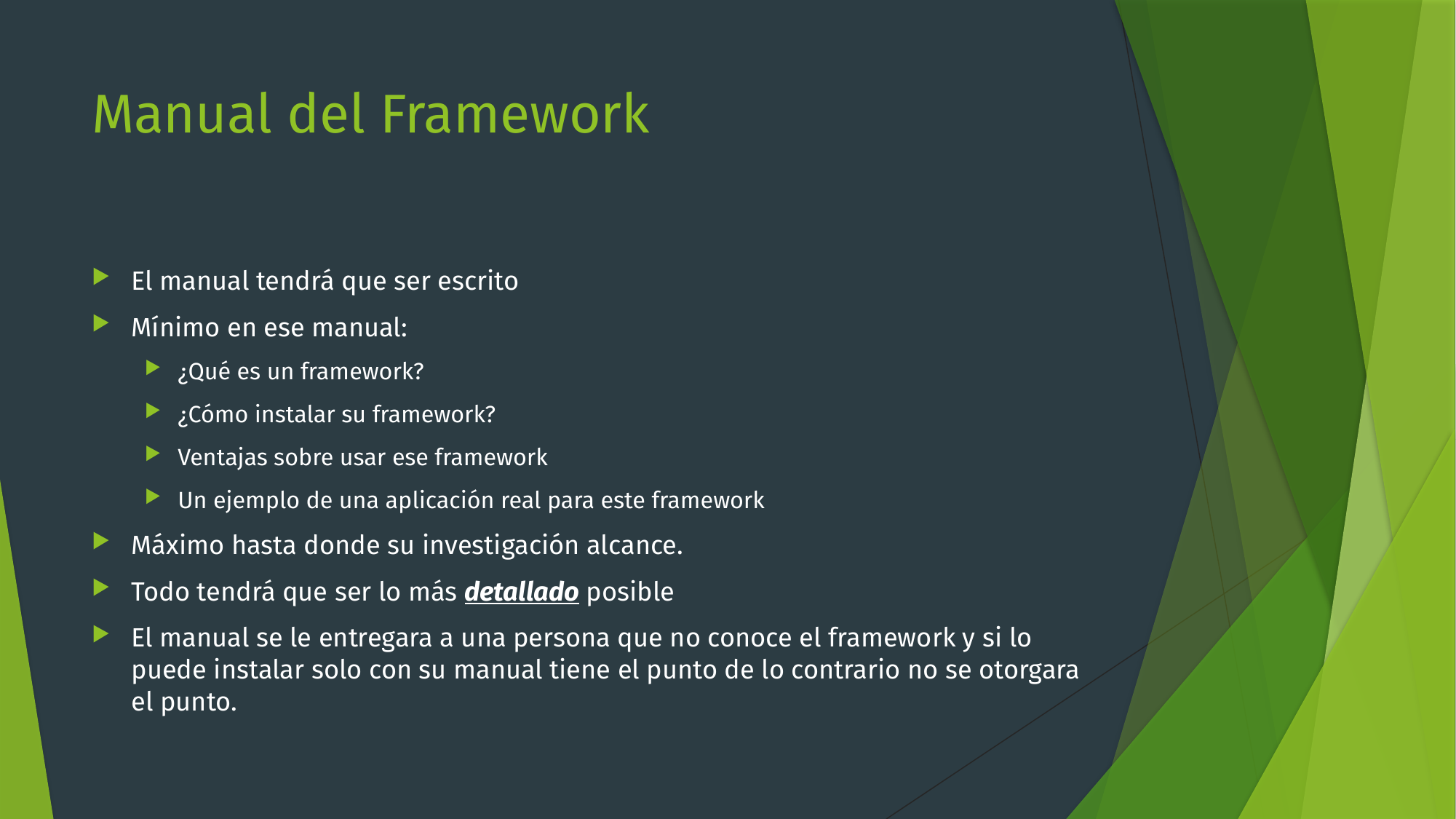

# Manual del Framework
El manual tendrá que ser escrito
Mínimo en ese manual:
¿Qué es un framework?
¿Cómo instalar su framework?
Ventajas sobre usar ese framework
Un ejemplo de una aplicación real para este framework
Máximo hasta donde su investigación alcance.
Todo tendrá que ser lo más detallado posible
El manual se le entregara a una persona que no conoce el framework y si lo puede instalar solo con su manual tiene el punto de lo contrario no se otorgara el punto.